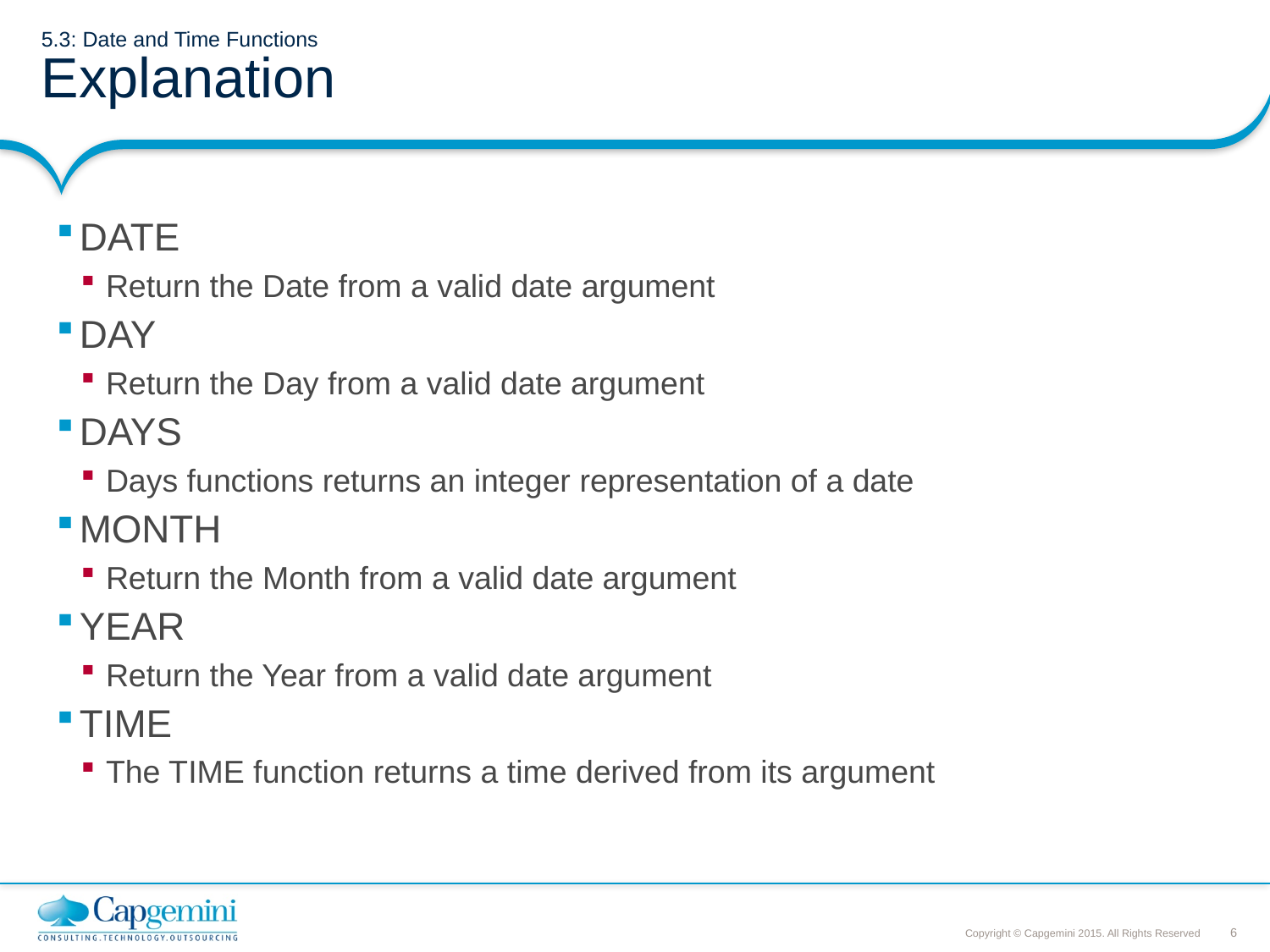

# 5.3: Date and Time Functions Explanation
DATE
Return the Date from a valid date argument
DAY
Return the Day from a valid date argument
DAYS
Days functions returns an integer representation of a date
MONTH
Return the Month from a valid date argument
YEAR
Return the Year from a valid date argument
TIME
The TIME function returns a time derived from its argument